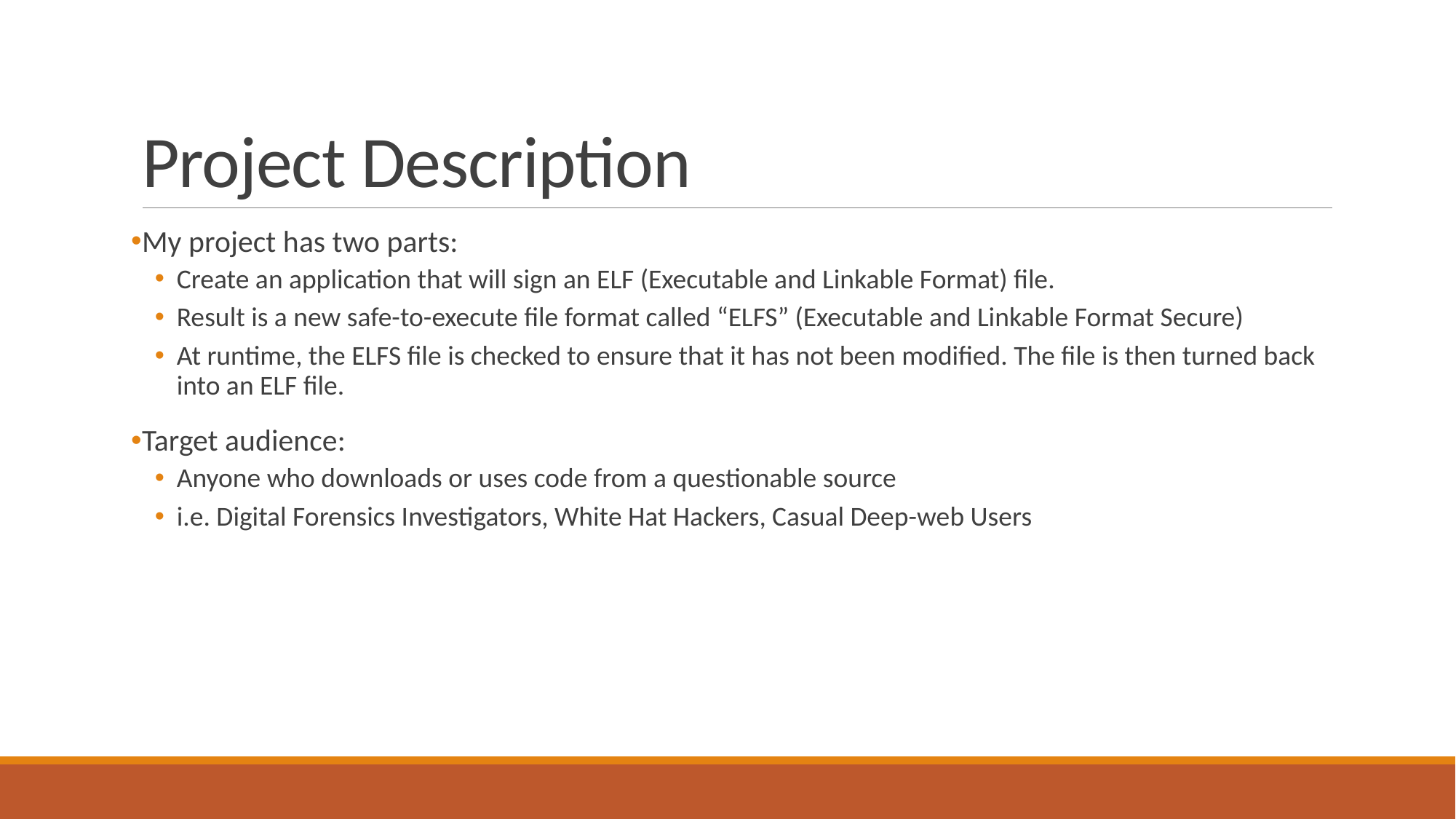

# Project Description
My project has two parts:
Create an application that will sign an ELF (Executable and Linkable Format) file.
Result is a new safe-to-execute file format called “ELFS” (Executable and Linkable Format Secure)
At runtime, the ELFS file is checked to ensure that it has not been modified. The file is then turned back into an ELF file.
Target audience:
Anyone who downloads or uses code from a questionable source
i.e. Digital Forensics Investigators, White Hat Hackers, Casual Deep-web Users